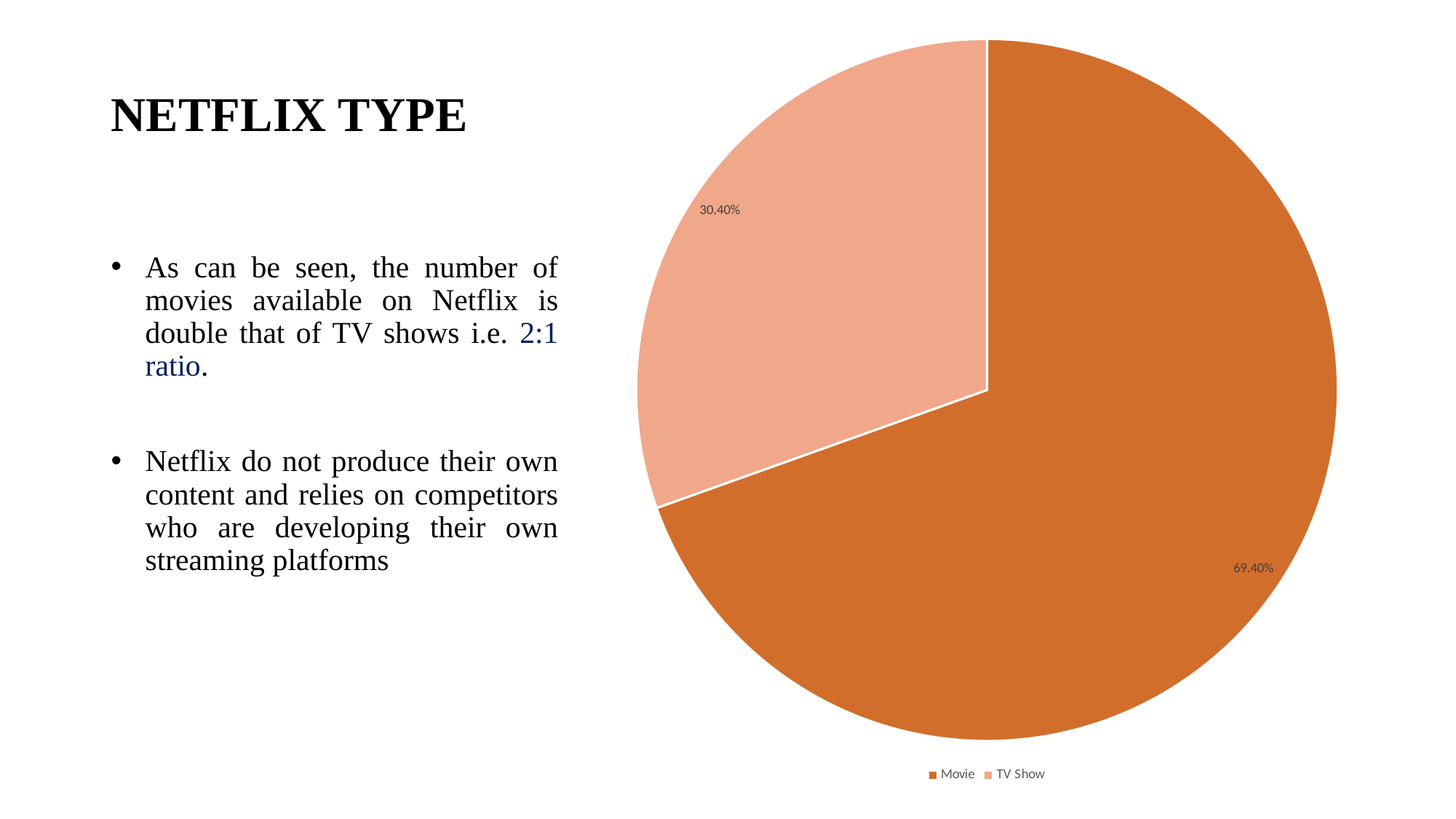

### Chart

| Category |  |
|---|---|
| Movie | 0.694 |
| TV Show | 0.304 |
# NETFLIX TYPE
As can be seen, the number of movies available on Netflix is double that of TV shows i.e. 2:1 ratio.

Netflix do not produce their own content and relies on competitors who are developing their own streaming platforms